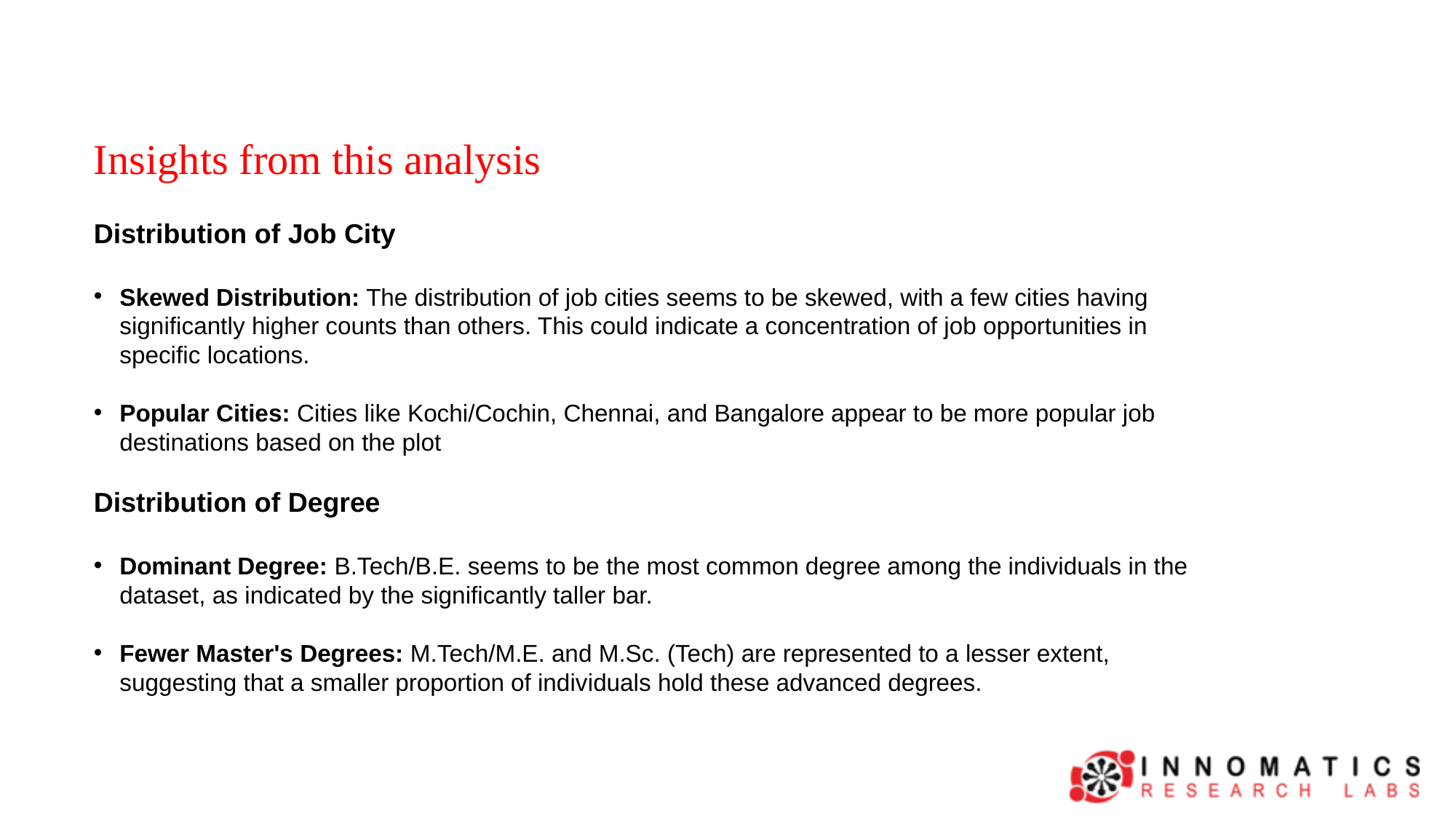

Insights from this analysis

Distribution of Job City

Skewed Distribution: The distribution of job cities seems to be skewed, with a few cities having significantly higher counts than others. This could indicate a concentration of job opportunities in specific locations.

Popular Cities: Cities like Kochi/Cochin, Chennai, and Bangalore appear to be more popular job destinations based on the plot

Distribution of Degree

Dominant Degree: B.Tech/B.E. seems to be the most common degree among the individuals in the dataset, as indicated by the significantly taller bar.

Fewer Master's Degrees: M.Tech/M.E. and M.Sc. (Tech) are represented to a lesser extent, suggesting that a smaller proportion of individuals hold these advanced degrees.